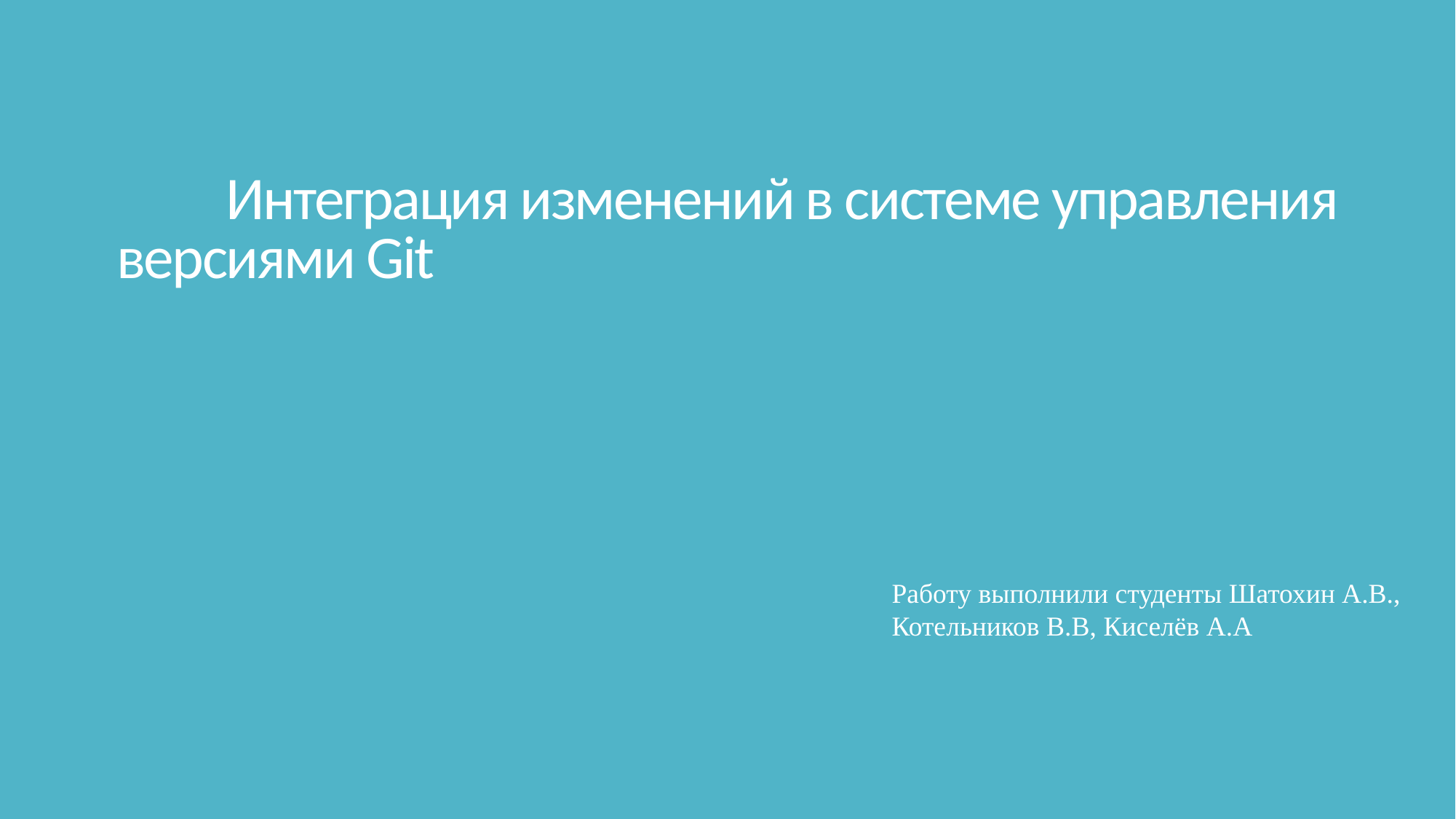

# Интеграция изменений в системе управления версиями Git
Работу выполнили студенты Шатохин А.В., Котельников В.В, Киселёв А.А